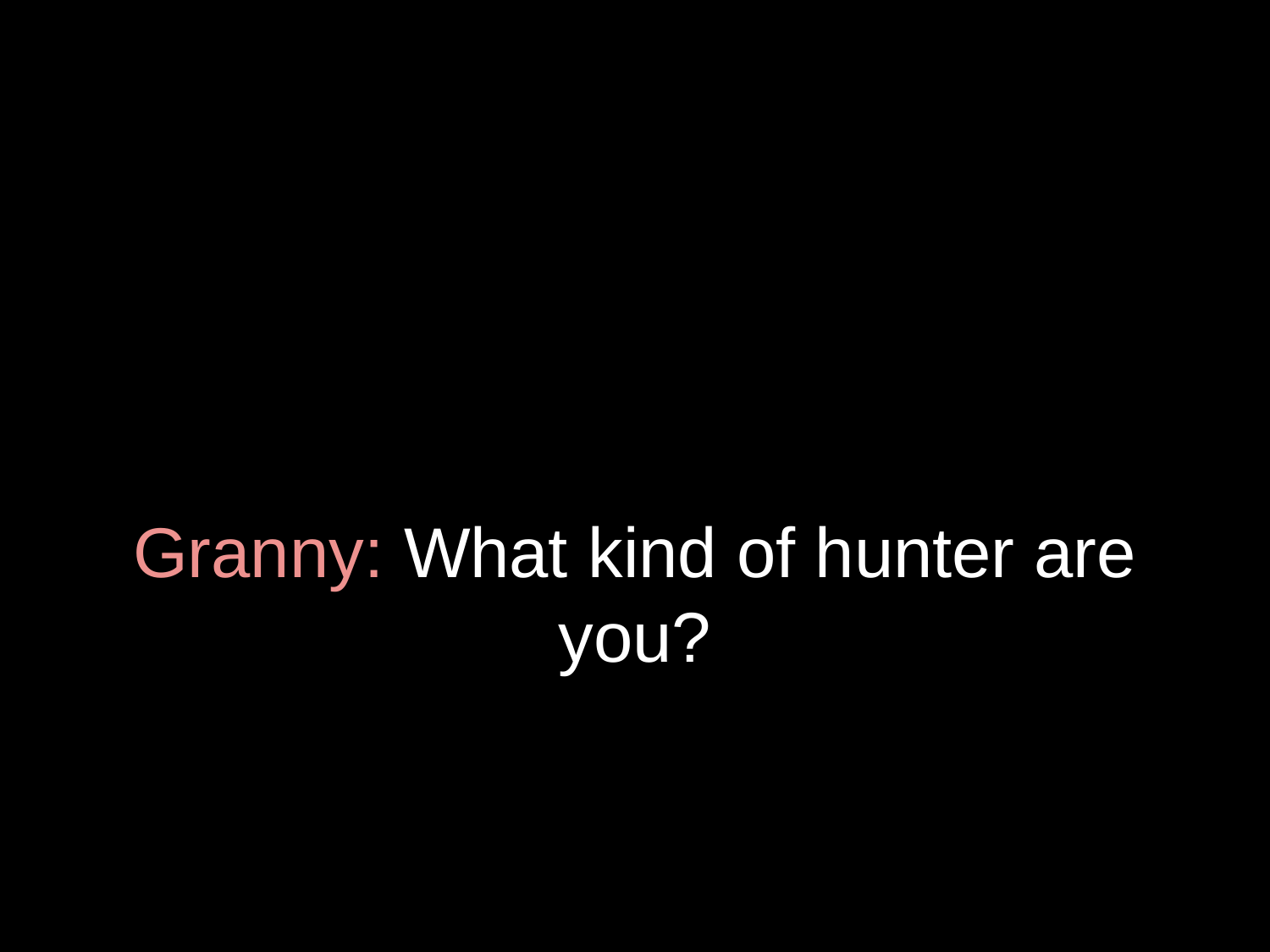

# Granny: What kind of hunter are you?